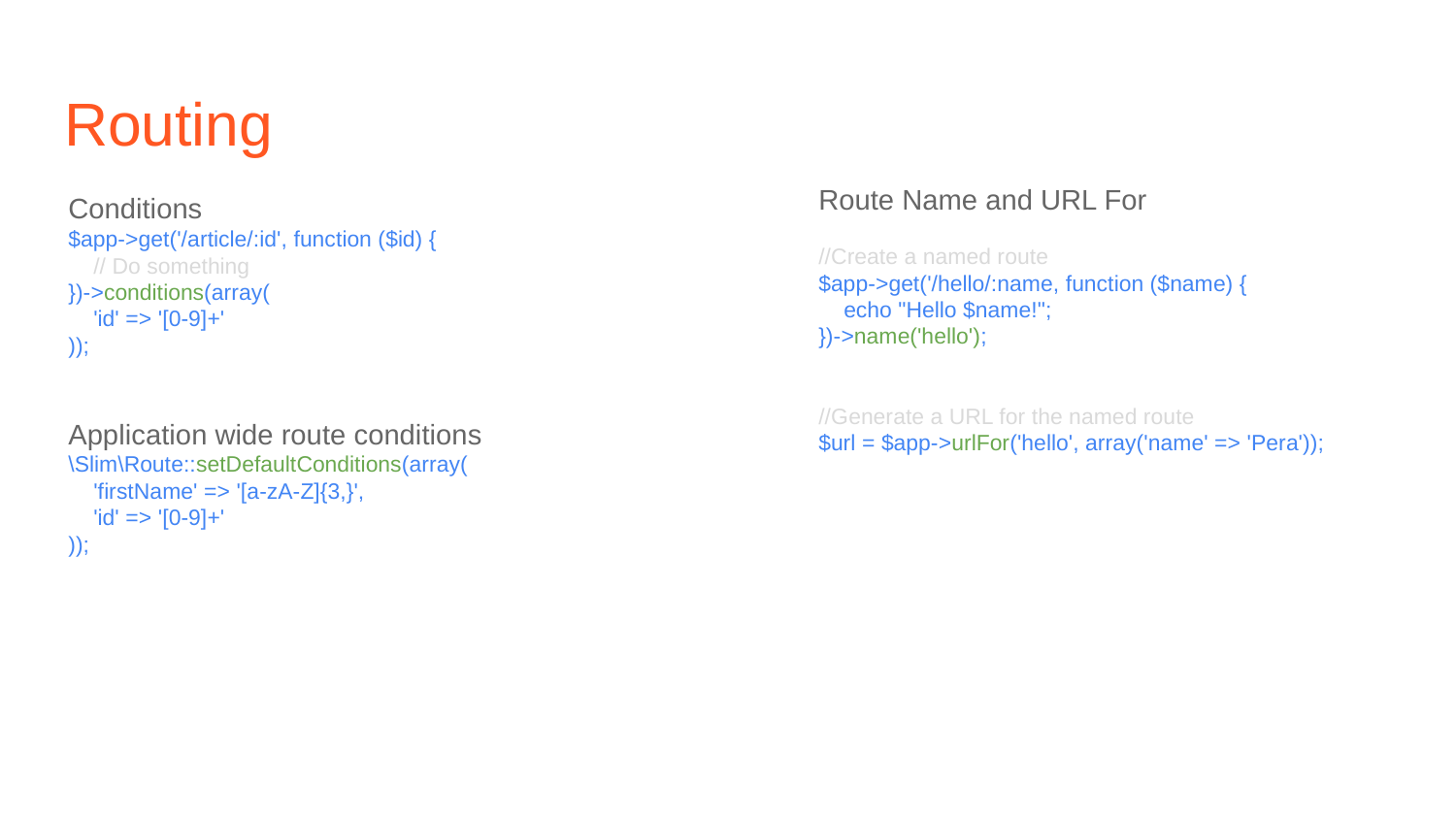

# Routing
Route Name and URL For

//Create a named route
$app->get('/hello/:name, function ($name) {
    echo "Hello $name!";
})->name('hello');

//Generate a URL for the named route
$url = $app->urlFor('hello', array('name' => 'Pera'));
Conditions
$app->get('/article/:id', function ($id) {
    // Do something
})->conditions(array(
    'id' => '[0-9]+'
));

Application wide route conditions
\Slim\Route::setDefaultConditions(array(
    'firstName' => '[a-zA-Z]{3,}',
    'id' => '[0-9]+'
));